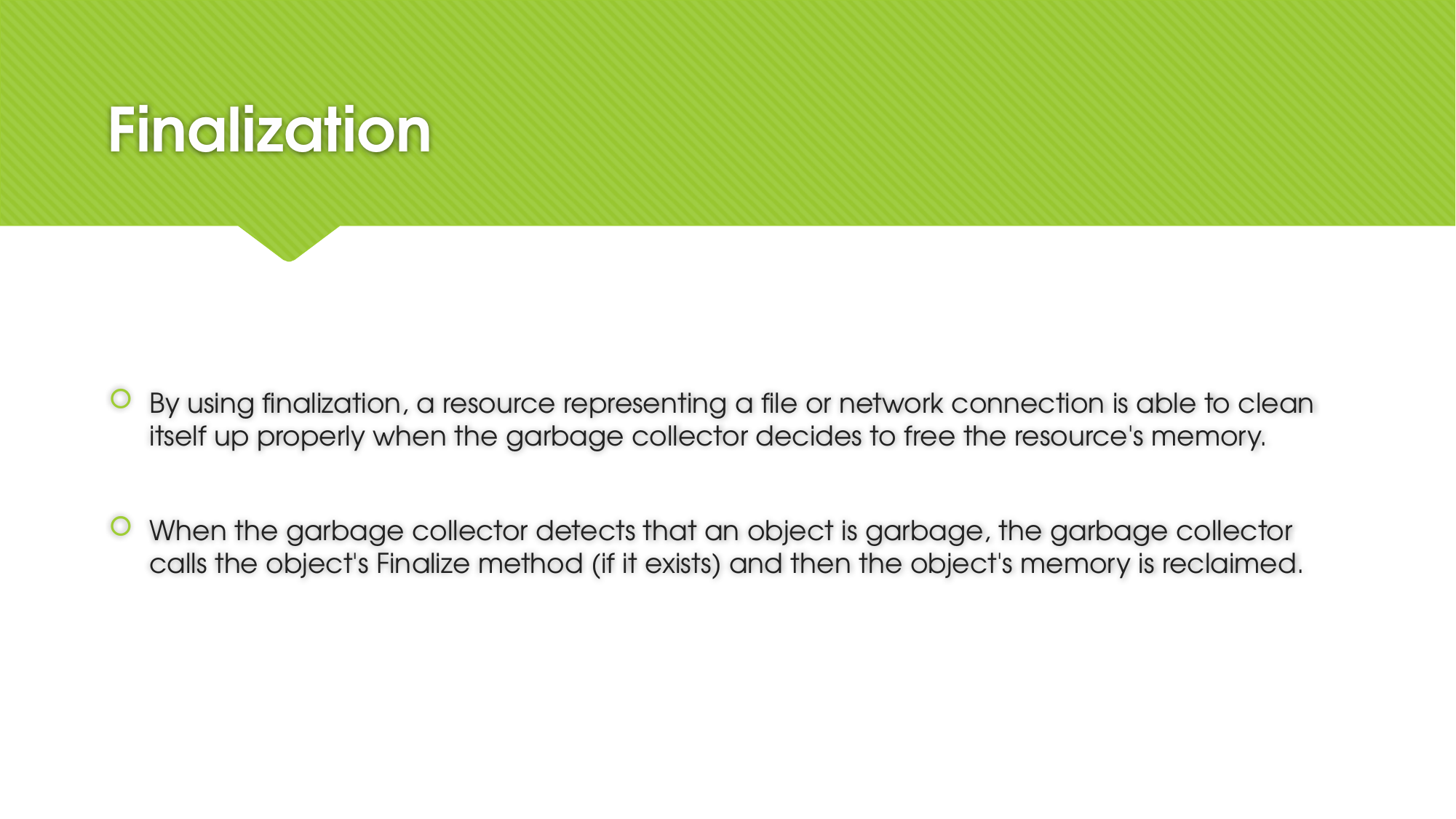

# Finalization
By using finalization, a resource representing a file or network connection is able to clean itself up properly when the garbage collector decides to free the resource's memory.

When the garbage collector detects that an object is garbage, the garbage collector calls the object's Finalize method (if it exists) and then the object's memory is reclaimed.